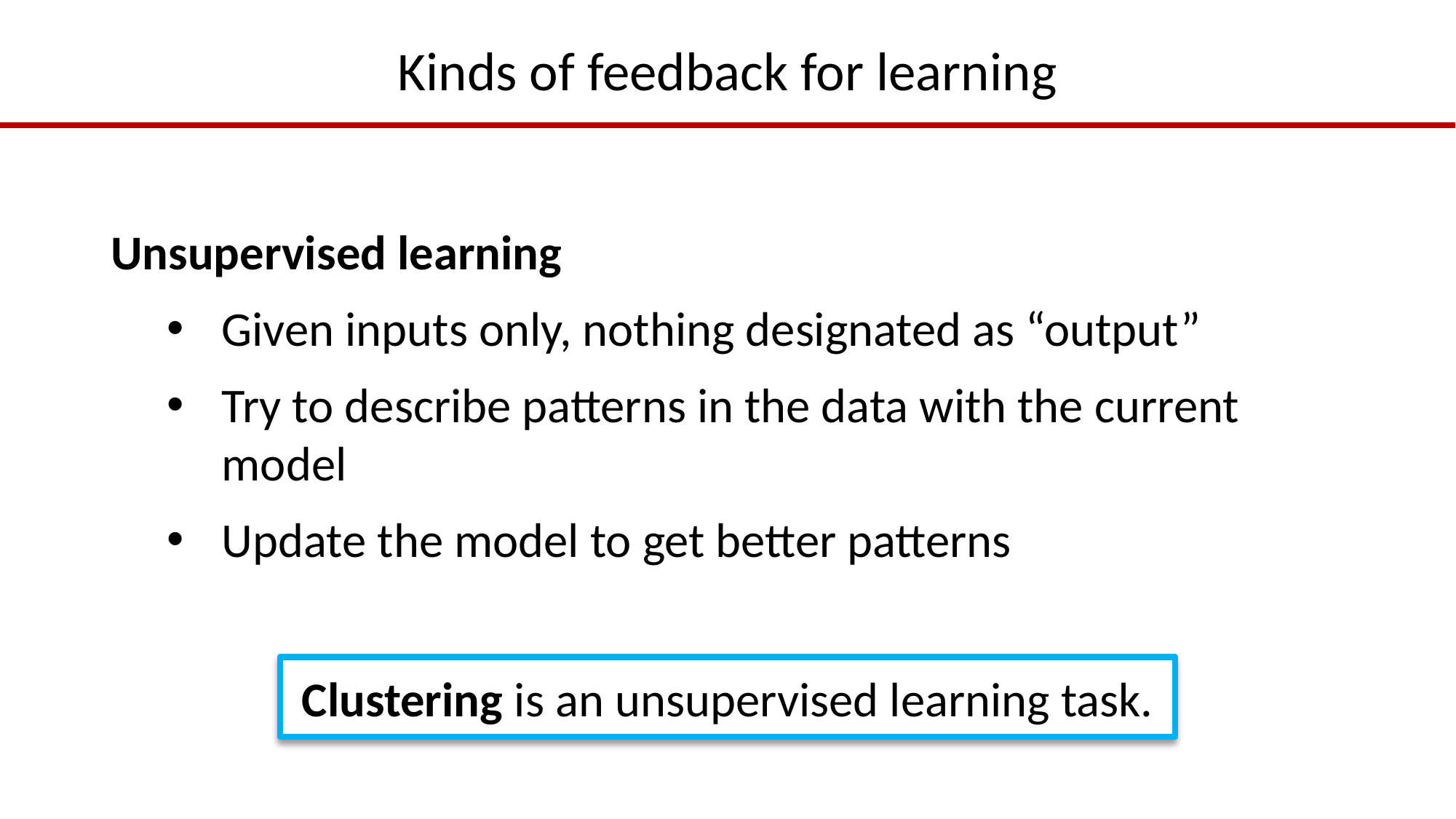

# Kinds of feedback for learning
Unsupervised learning
Given inputs only, nothing designated as “output”
Try to describe patterns in the data with the current model
Update the model to get better patterns
Clustering is an unsupervised learning task.